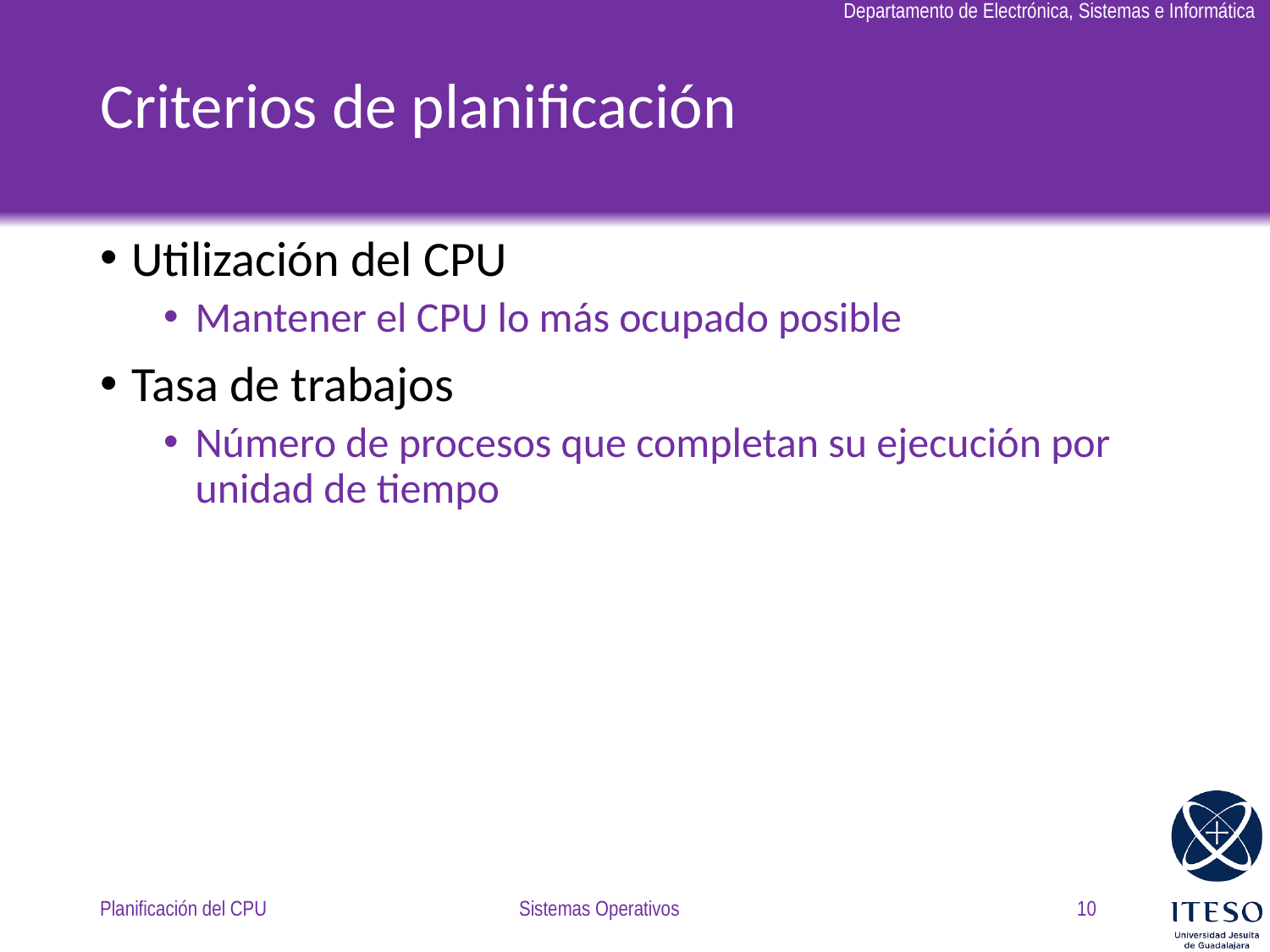

# Criterios de planificación
Utilización del CPU
Mantener el CPU lo más ocupado posible
Tasa de trabajos
Número de procesos que completan su ejecución por unidad de tiempo
Planificación del CPU
Sistemas Operativos
10